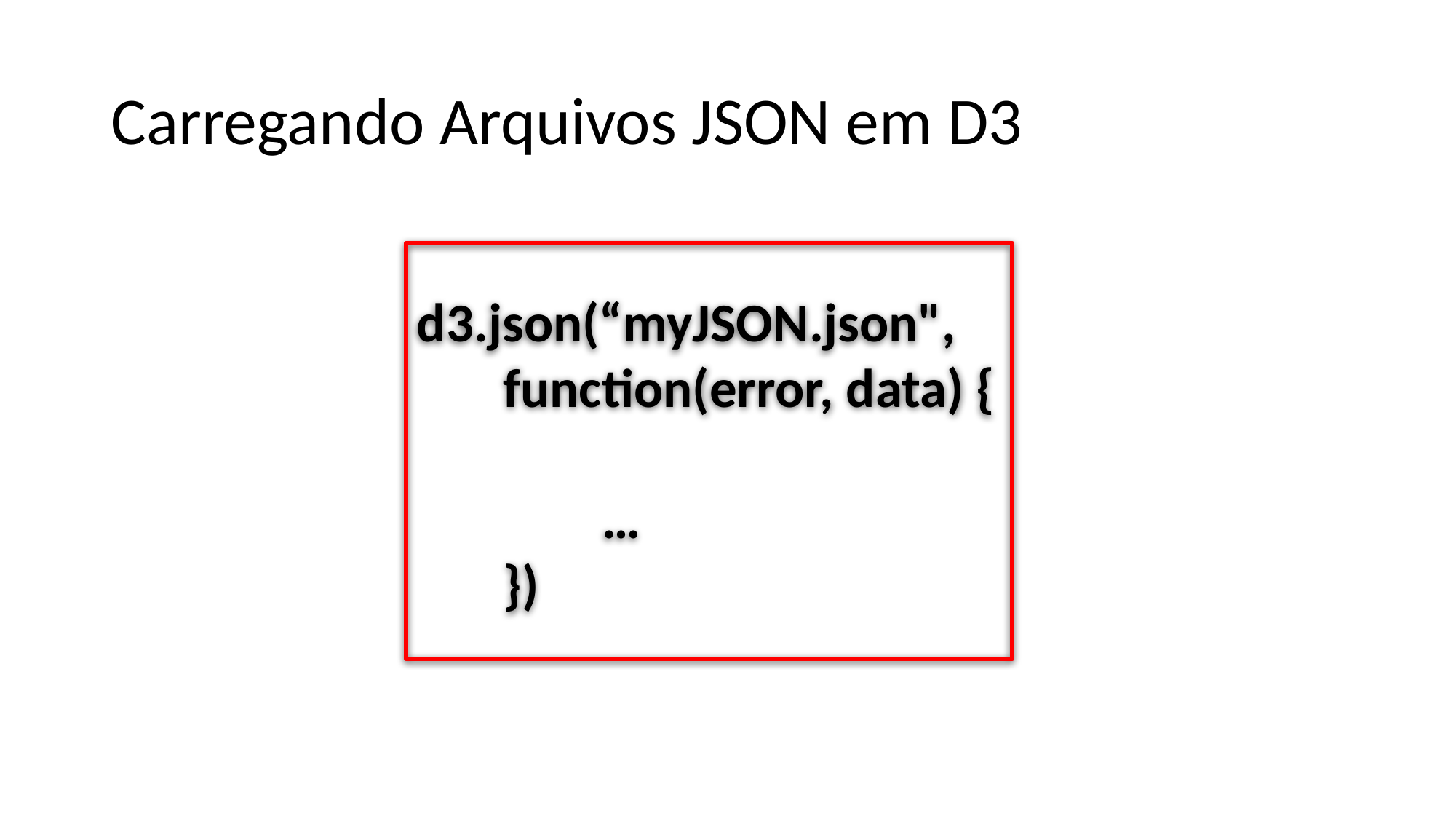

# Carregando Arquivos JSON em D3

d3.json(“myJSON.json",
       function(error, data) {
               …
       })